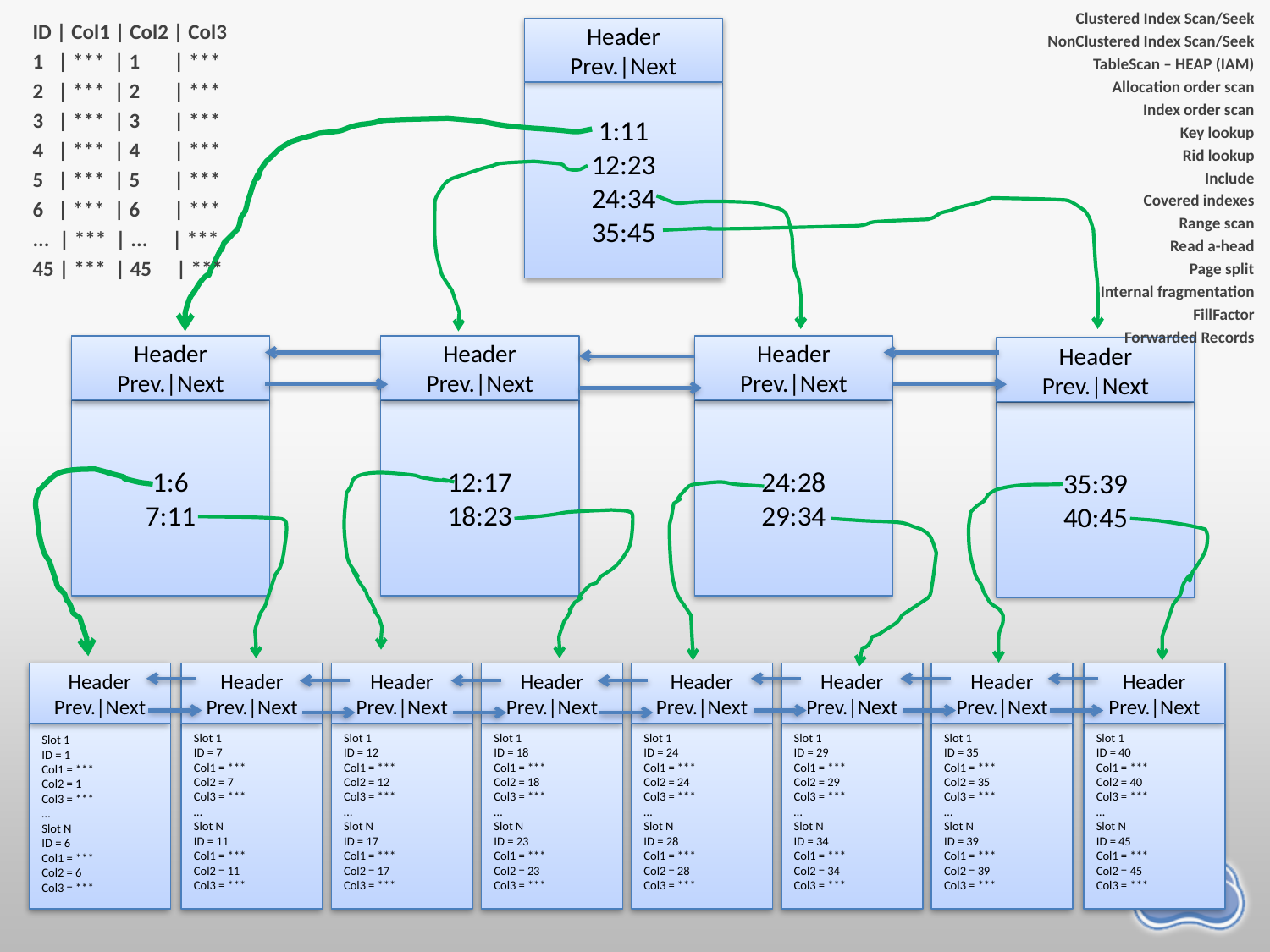

Clustered Index Scan/Seek
NonClustered Index Scan/Seek
TableScan – HEAP (IAM)
Allocation order scan
Index order scan
Key lookup
Rid lookup
Include
Covered indexes
Range scan
Read a-head
Page split
Internal fragmentation
FillFactor
Forwarded Records
ID | Col1 | Col2 | Col3
1   | ***  | 1       | ***
2   | ***  | 2       | ***
3   | ***  | 3       | ***
4   | ***  | 4       | ***
5   | ***  | 5       | ***
6   | ***  | 6       | ***
...  | ***  | ...     | ***
45 | ***  | 45     | ***
Header
Prev.|Next
1:11
12:23
24:34
35:45

Header
Prev.|Next
1:6
7:11
Header
Prev.|Next
12:17
18:23
Header
Prev.|Next
24:28
29:34
Header
Prev.|Next
35:39
40:45

Header
Prev.|Next

Slot 1
ID = 1
Col1 = ***
Col2 = 1
Col3 = ***
…
Slot N
ID = 6
Col1 = ***
Col2 = 6
Col3 = ***
Header
Prev.|Next
Slot 1
ID = 7
Col1 = ***
Col2 = 7
Col3 = ***
…
Slot N
ID = 11
Col1 = ***
Col2 = 11
Col3 = ***
Header
Prev.|Next
Slot 1
ID = 12
Col1 = ***
Col2 = 12
Col3 = ***
…
Slot N
ID = 17
Col1 = ***
Col2 = 17
Col3 = ***

Header
Prev.|Next
Slot 1
ID = 18
Col1 = ***
Col2 = 18
Col3 = ***
…
Slot N
ID = 23
Col1 = ***
Col2 = 23
Col3 = ***
Header
Prev.|Next
Slot 1
ID = 24
Col1 = ***
Col2 = 24
Col3 = ***
…
Slot N
ID = 28
Col1 = ***
Col2 = 28
Col3 = ***
Header
Prev.|Next
Slot 1
ID = 29
Col1 = ***
Col2 = 29
Col3 = ***
…
Slot N
ID = 34
Col1 = ***
Col2 = 34
Col3 = ***
Header
Prev.|Next
Slot 1
ID = 35
Col1 = ***
Col2 = 35
Col3 = ***
…
Slot N
ID = 39
Col1 = ***
Col2 = 39
Col3 = ***
Header
Prev.|Next
Slot 1
ID = 40
Col1 = ***
Col2 = 40
Col3 = ***
…
Slot N
ID = 45
Col1 = ***
Col2 = 45
Col3 = ***